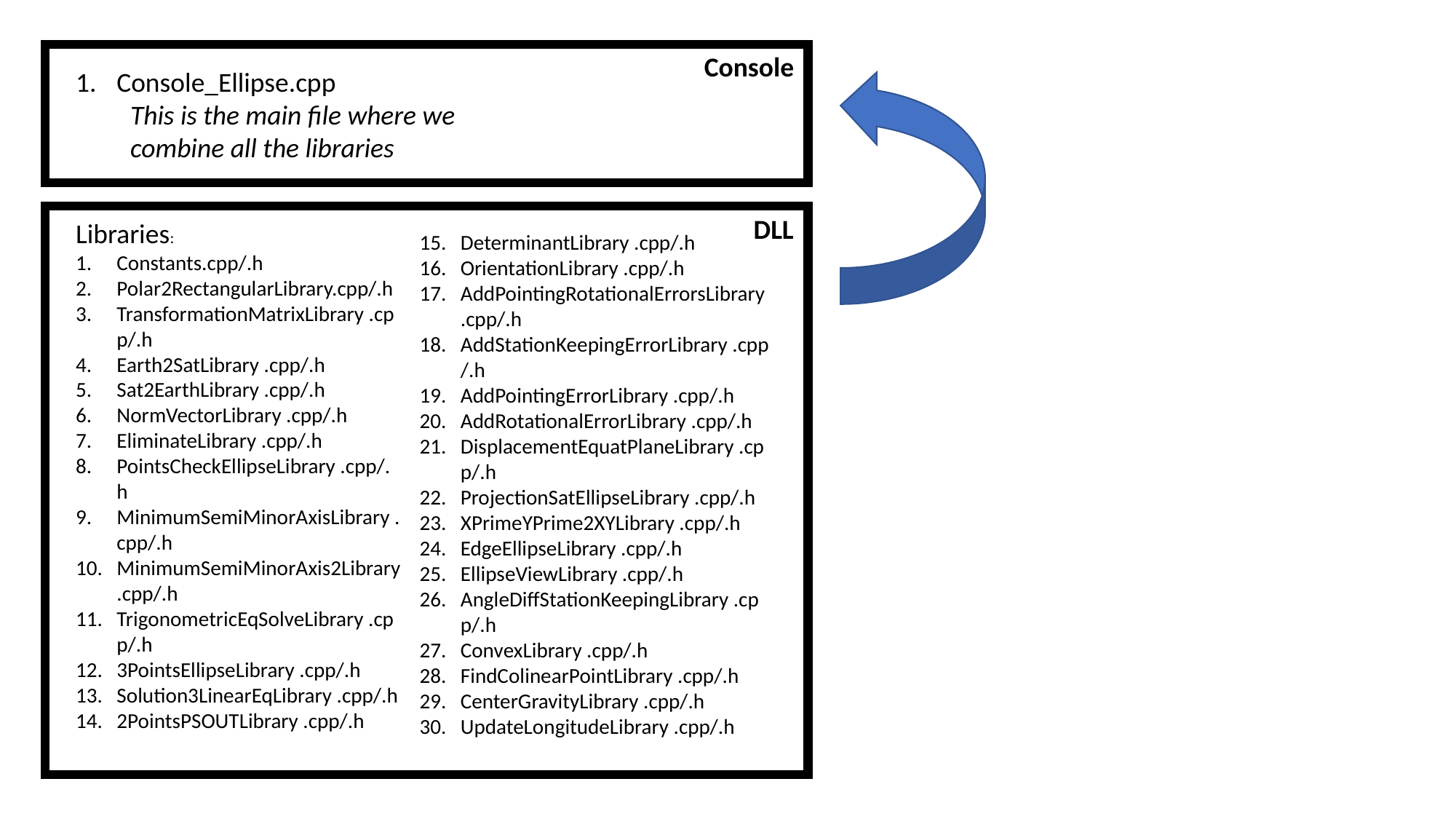

Console

Console_Ellipse.cpp
This is the main file where we combine all the libraries

DLL
Libraries:
Constants.cpp/.h
Polar2RectangularLibrary.cpp/.h
TransformationMatrixLibrary .cpp/.h
Earth2SatLibrary .cpp/.h
Sat2EarthLibrary .cpp/.h
NormVectorLibrary .cpp/.h
EliminateLibrary .cpp/.h
PointsCheckEllipseLibrary .cpp/.h
MinimumSemiMinorAxisLibrary .cpp/.h
MinimumSemiMinorAxis2Library .cpp/.h
TrigonometricEqSolveLibrary .cpp/.h
3PointsEllipseLibrary .cpp/.h
Solution3LinearEqLibrary .cpp/.h
2PointsPSOUTLibrary .cpp/.h
DeterminantLibrary .cpp/.h
OrientationLibrary .cpp/.h
AddPointingRotationalErrorsLibrary .cpp/.h
AddStationKeepingErrorLibrary .cpp/.h
AddPointingErrorLibrary .cpp/.h
AddRotationalErrorLibrary .cpp/.h
DisplacementEquatPlaneLibrary .cpp/.h
ProjectionSatEllipseLibrary .cpp/.h
XPrimeYPrime2XYLibrary .cpp/.h
EdgeEllipseLibrary .cpp/.h
EllipseViewLibrary .cpp/.h
AngleDiffStationKeepingLibrary .cpp/.h
ConvexLibrary .cpp/.h
FindColinearPointLibrary .cpp/.h
CenterGravityLibrary .cpp/.h
UpdateLongitudeLibrary .cpp/.h